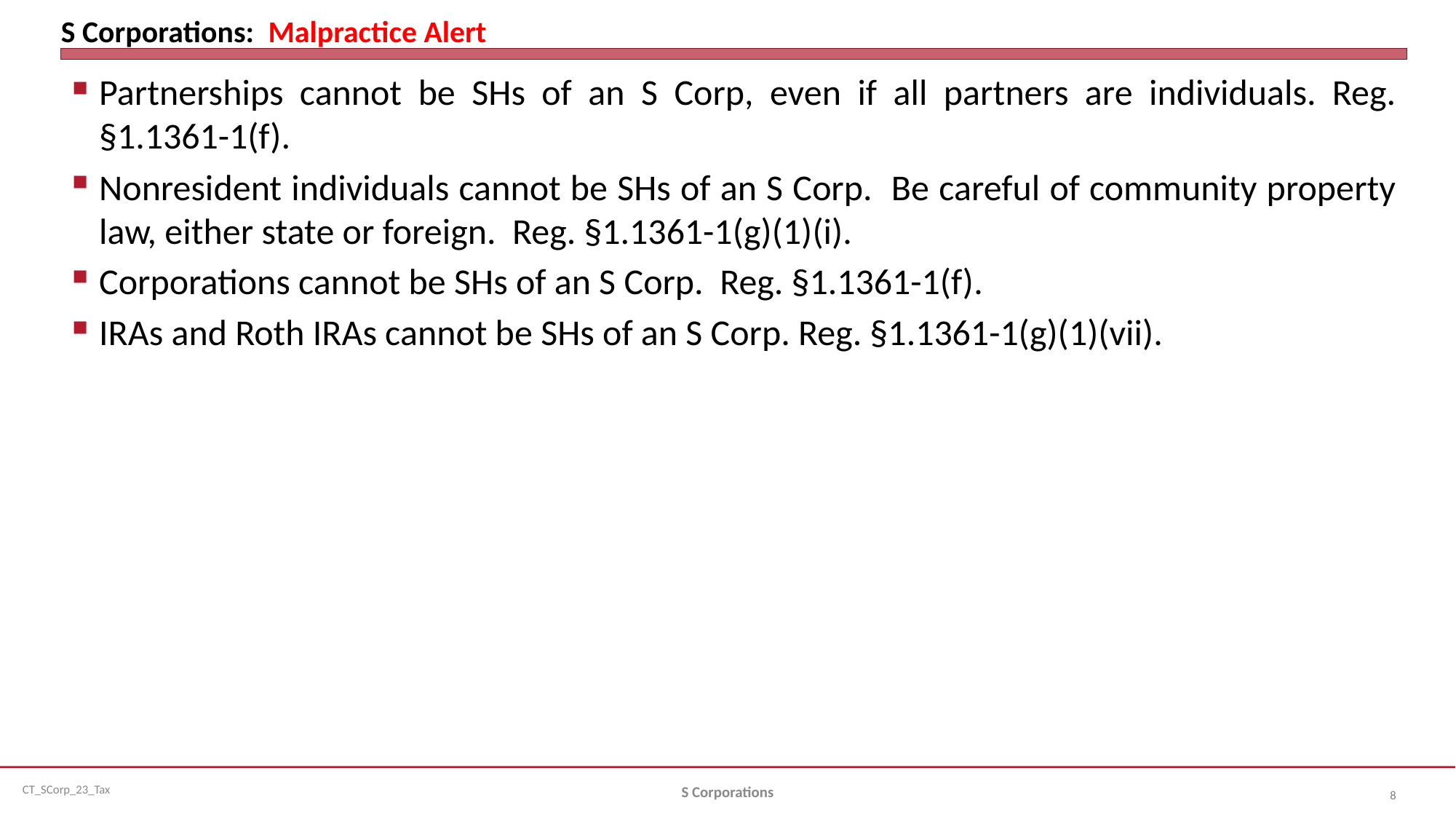

# S Corporations:  Malpractice Alert
Partnerships cannot be SHs of an S Corp, even if all partners are individuals. Reg. §1.1361-1(f).
Nonresident individuals cannot be SHs of an S Corp.  Be careful of community property law, either state or foreign.  Reg. §1.1361-1(g)(1)(i).
Corporations cannot be SHs of an S Corp.  Reg. §1.1361-1(f).
IRAs and Roth IRAs cannot be SHs of an S Corp. Reg. §1.1361-1(g)(1)(vii).
S Corporations
8